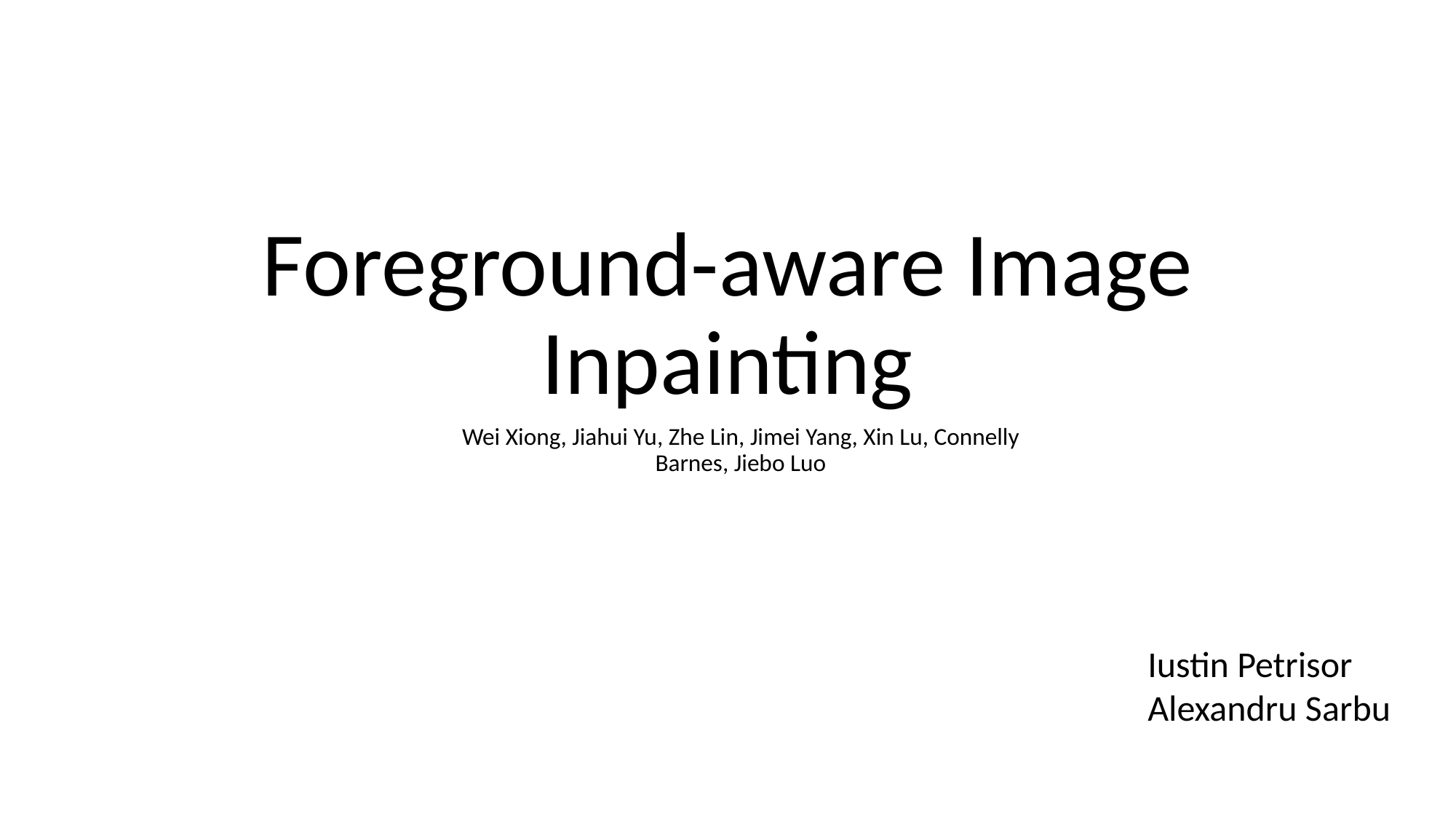

# Foreground-aware Image Inpainting
Wei Xiong, Jiahui Yu, Zhe Lin, Jimei Yang, Xin Lu, Connelly Barnes, Jiebo Luo
Iustin Petrisor
Alexandru Sarbu